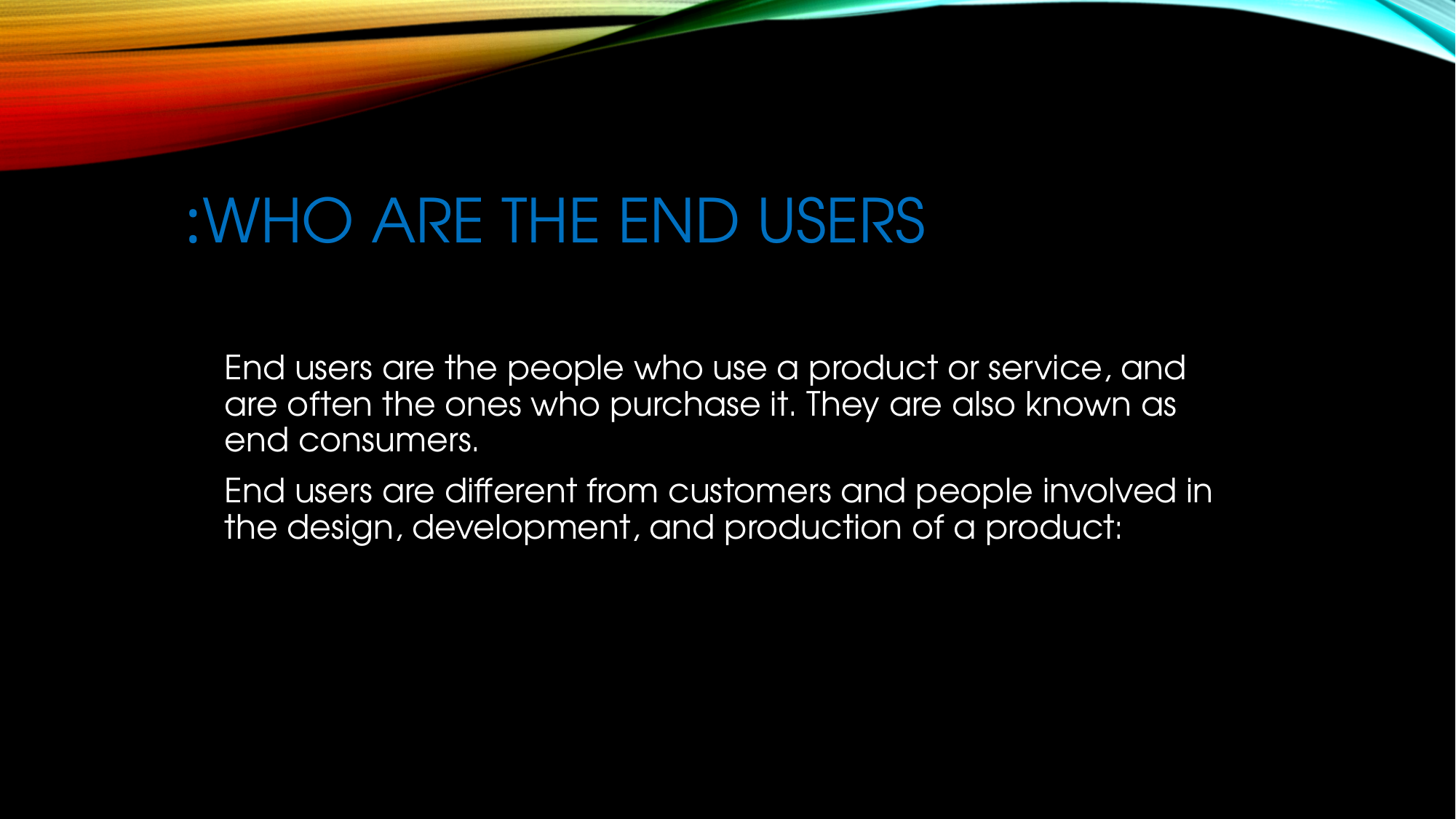

# WHO ARE THE END USERS:
End users are the people who use a product or service, and are often the ones who purchase it. They are also known as end consumers.
End users are different from customers and people involved in the design, development, and production of a product: